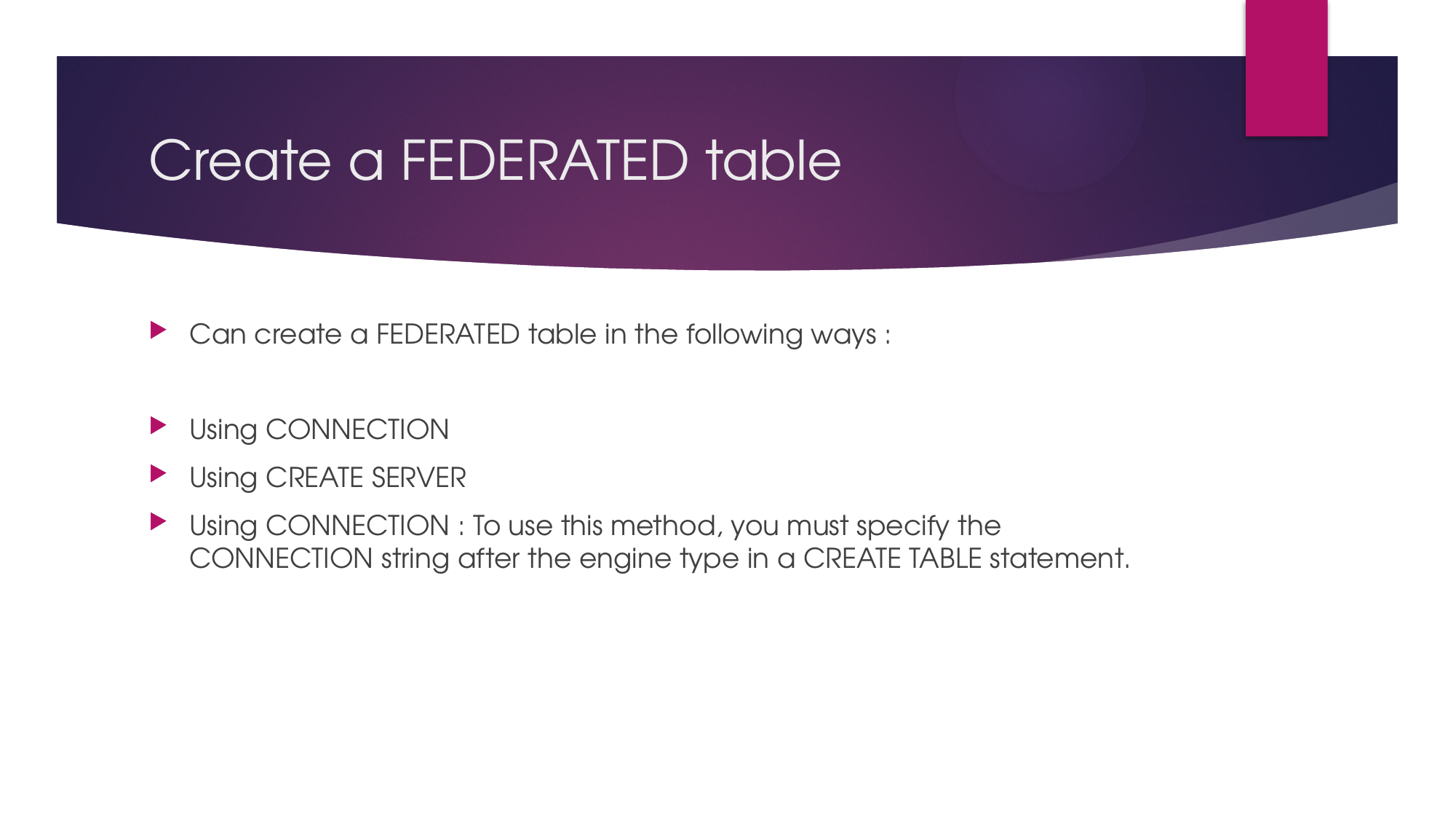

# Create a FEDERATED table
Can create a FEDERATED table in the following ways :

Using CONNECTION
Using CREATE SERVER
Using CONNECTION : To use this method, you must specify the CONNECTION string after the engine type in a CREATE TABLE statement.